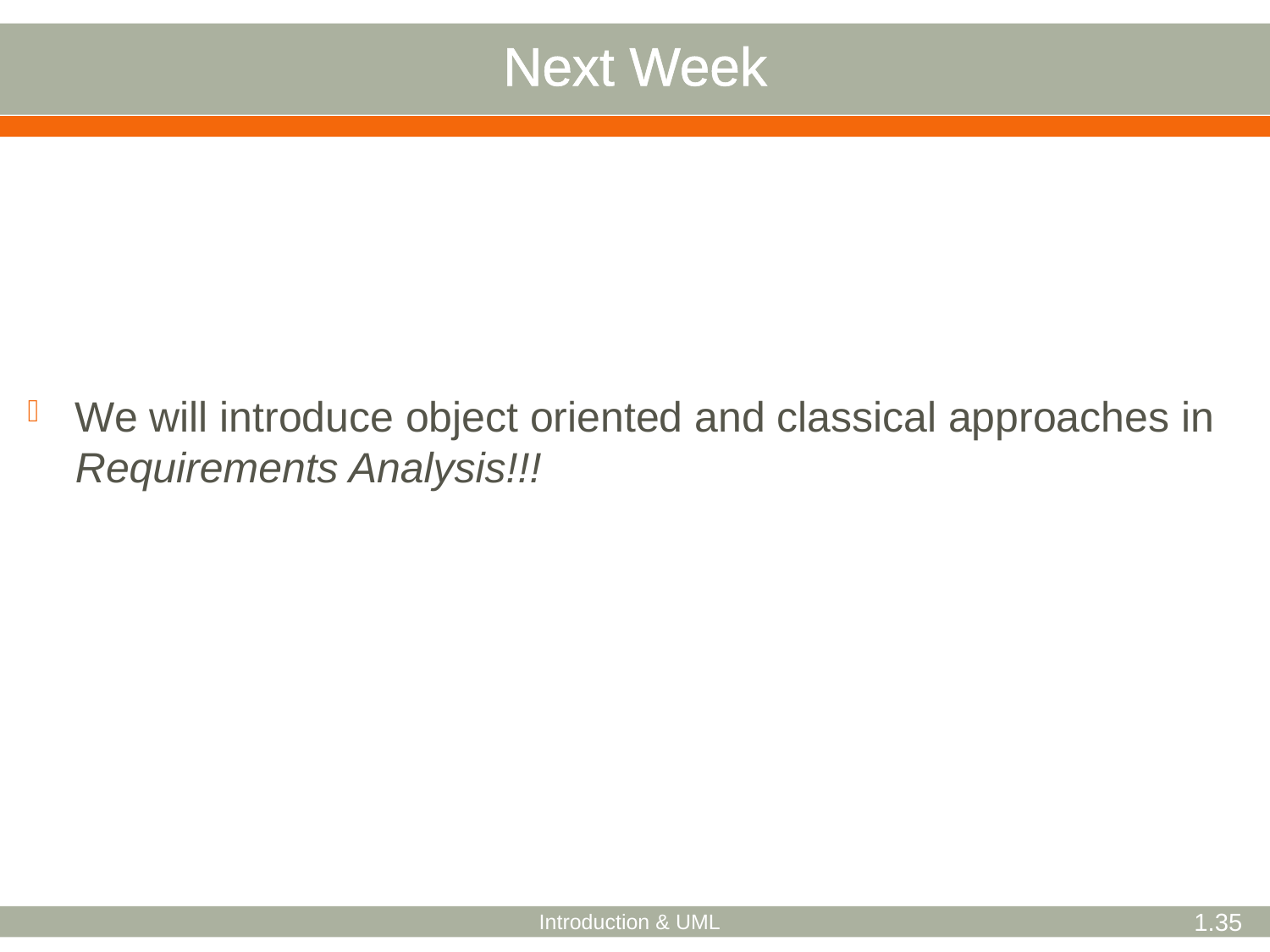

# Next Week

We will introduce object oriented and classical approaches in Requirements Analysis!!!

Introduction & UML
1.35